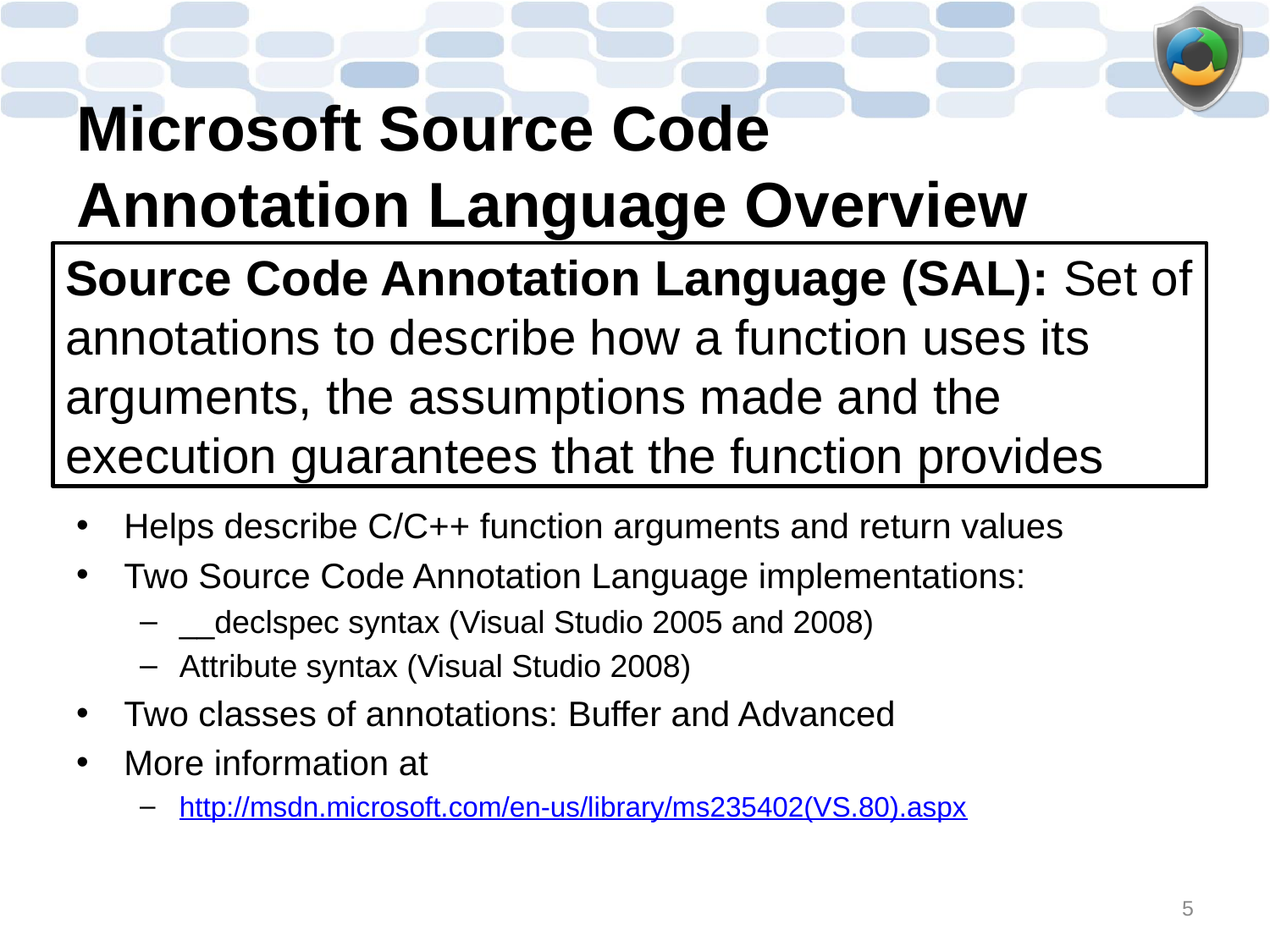

# Microsoft Source Code Annotation Language Overview
Source Code Annotation Language (SAL): Set of annotations to describe how a function uses its arguments, the assumptions made and the execution guarantees that the function provides
Helps describe C/C++ function arguments and return values
Two Source Code Annotation Language implementations:
__declspec syntax (Visual Studio 2005 and 2008)
Attribute syntax (Visual Studio 2008)
Two classes of annotations: Buffer and Advanced
More information at
http://msdn.microsoft.com/en-us/library/ms235402(VS.80).aspx

5